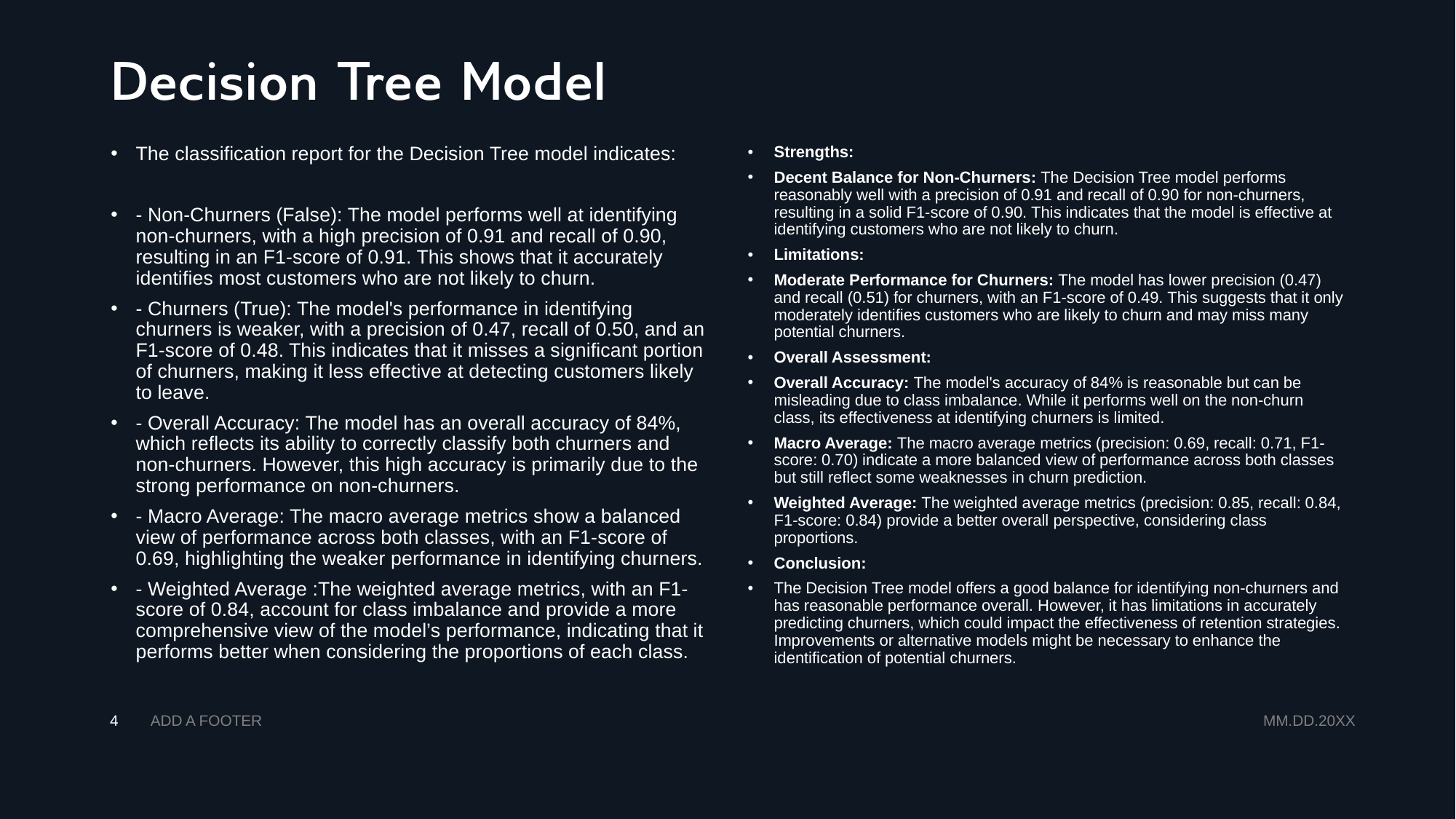

# Decision Tree Model
The classification report for the Decision Tree model indicates:

- Non-Churners (False): The model performs well at identifying non-churners, with a high precision of 0.91 and recall of 0.90, resulting in an F1-score of 0.91. This shows that it accurately identifies most customers who are not likely to churn.
- Churners (True): The model's performance in identifying churners is weaker, with a precision of 0.47, recall of 0.50, and an F1-score of 0.48. This indicates that it misses a significant portion of churners, making it less effective at detecting customers likely to leave.
- Overall Accuracy: The model has an overall accuracy of 84%, which reflects its ability to correctly classify both churners and non-churners. However, this high accuracy is primarily due to the strong performance on non-churners.
- Macro Average: The macro average metrics show a balanced view of performance across both classes, with an F1-score of 0.69, highlighting the weaker performance in identifying churners.
- Weighted Average :The weighted average metrics, with an F1-score of 0.84, account for class imbalance and provide a more comprehensive view of the model’s performance, indicating that it performs better when considering the proportions of each class.
Strengths:
Decent Balance for Non-Churners: The Decision Tree model performs reasonably well with a precision of 0.91 and recall of 0.90 for non-churners, resulting in a solid F1-score of 0.90. This indicates that the model is effective at identifying customers who are not likely to churn.
Limitations:
Moderate Performance for Churners: The model has lower precision (0.47) and recall (0.51) for churners, with an F1-score of 0.49. This suggests that it only moderately identifies customers who are likely to churn and may miss many potential churners.
Overall Assessment:
Overall Accuracy: The model's accuracy of 84% is reasonable but can be misleading due to class imbalance. While it performs well on the non-churn class, its effectiveness at identifying churners is limited.
Macro Average: The macro average metrics (precision: 0.69, recall: 0.71, F1-score: 0.70) indicate a more balanced view of performance across both classes but still reflect some weaknesses in churn prediction.
Weighted Average: The weighted average metrics (precision: 0.85, recall: 0.84, F1-score: 0.84) provide a better overall perspective, considering class proportions.
Conclusion:
The Decision Tree model offers a good balance for identifying non-churners and has reasonable performance overall. However, it has limitations in accurately predicting churners, which could impact the effectiveness of retention strategies. Improvements or alternative models might be necessary to enhance the identification of potential churners.
ADD A FOOTER
MM.DD.20XX
4